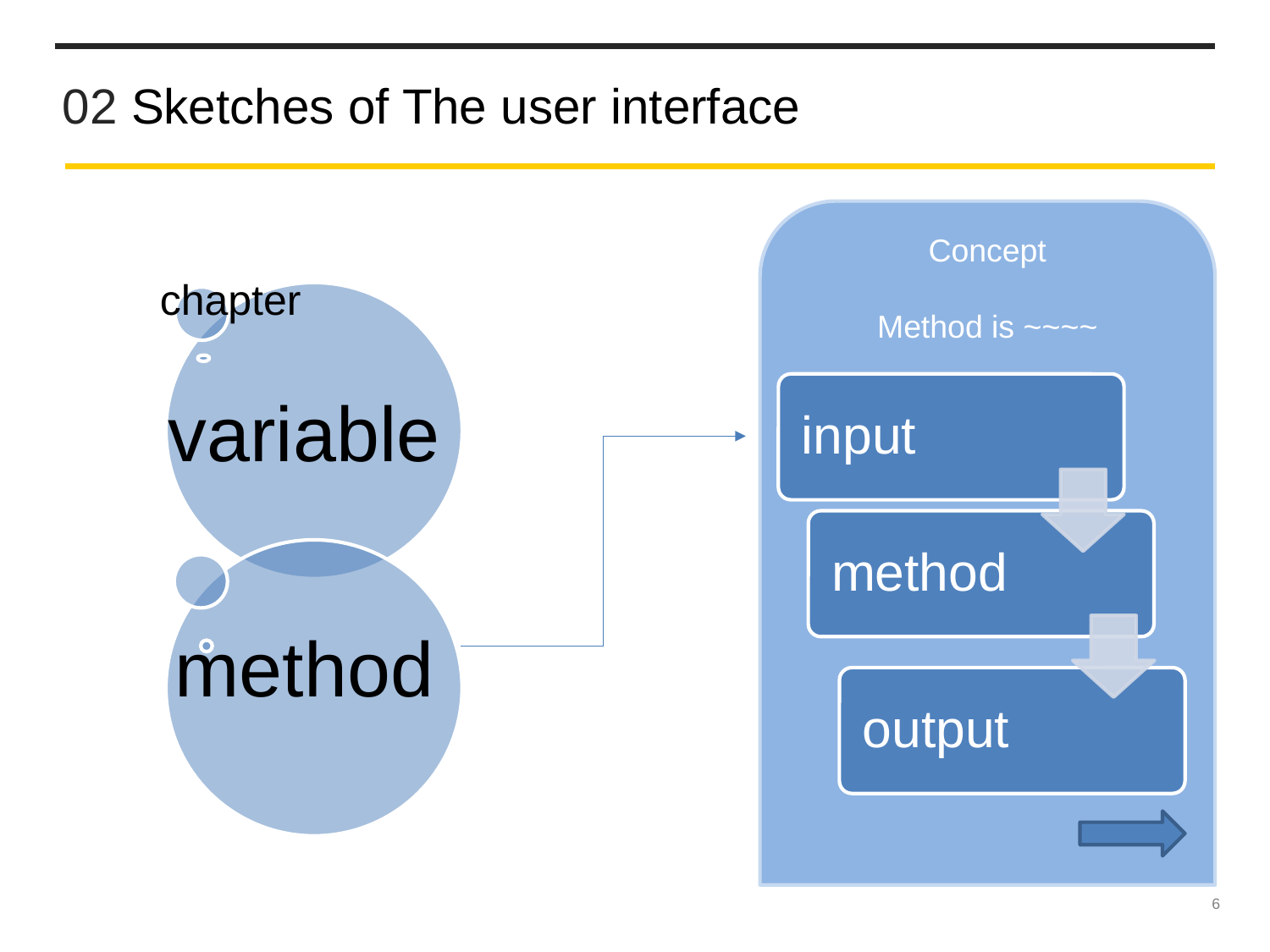

02 Sketches of The user interface
Concept

Method is ~~~~

chapter

variable

method

input
method
output